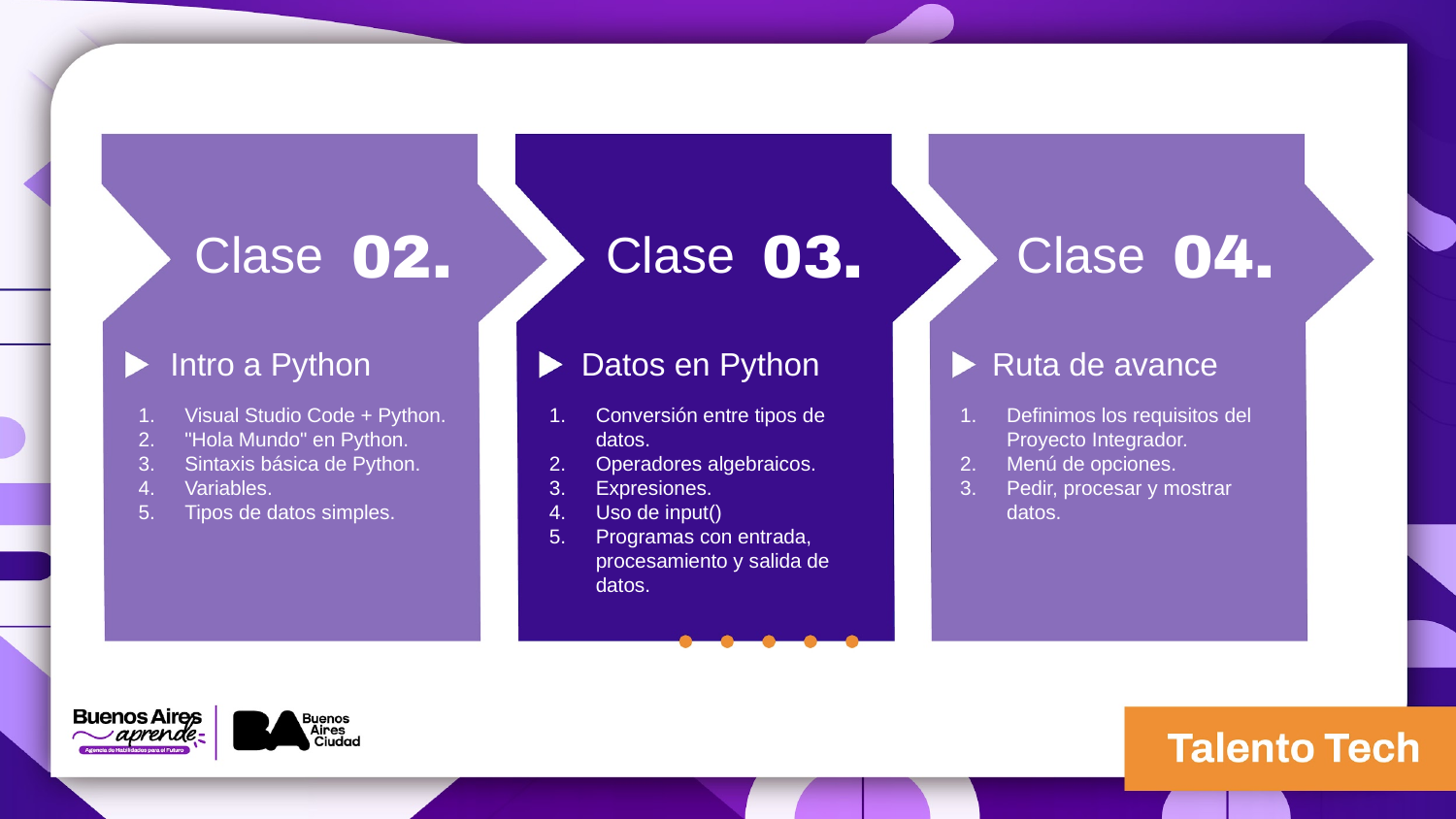

02.
03.
04.
Clase
Clase
Clase
Intro a Python
Datos en Python
Ruta de avance
Visual Studio Code + Python.
"Hola Mundo" en Python.
Sintaxis básica de Python.
Variables.
Tipos de datos simples.

Conversión entre tipos de datos.
Operadores algebraicos.
Expresiones.
Uso de input()
Programas con entrada, procesamiento y salida de datos.
Definimos los requisitos del Proyecto Integrador.
Menú de opciones.
Pedir, procesar y mostrar datos.